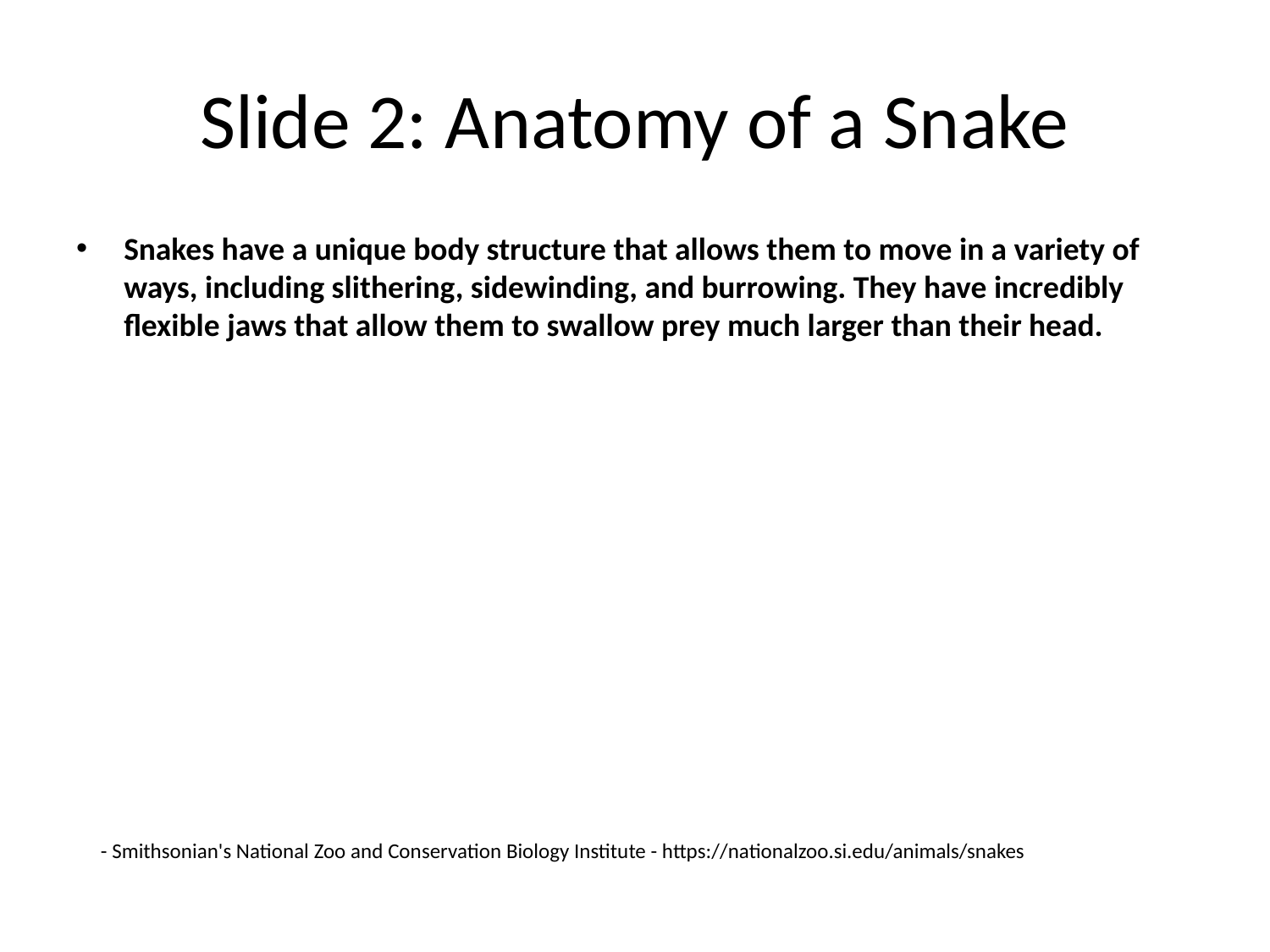

# Slide 2: Anatomy of a Snake
Snakes have a unique body structure that allows them to move in a variety of ways, including slithering, sidewinding, and burrowing. They have incredibly flexible jaws that allow them to swallow prey much larger than their head.

- Smithsonian's National Zoo and Conservation Biology Institute - https://nationalzoo.si.edu/animals/snakes